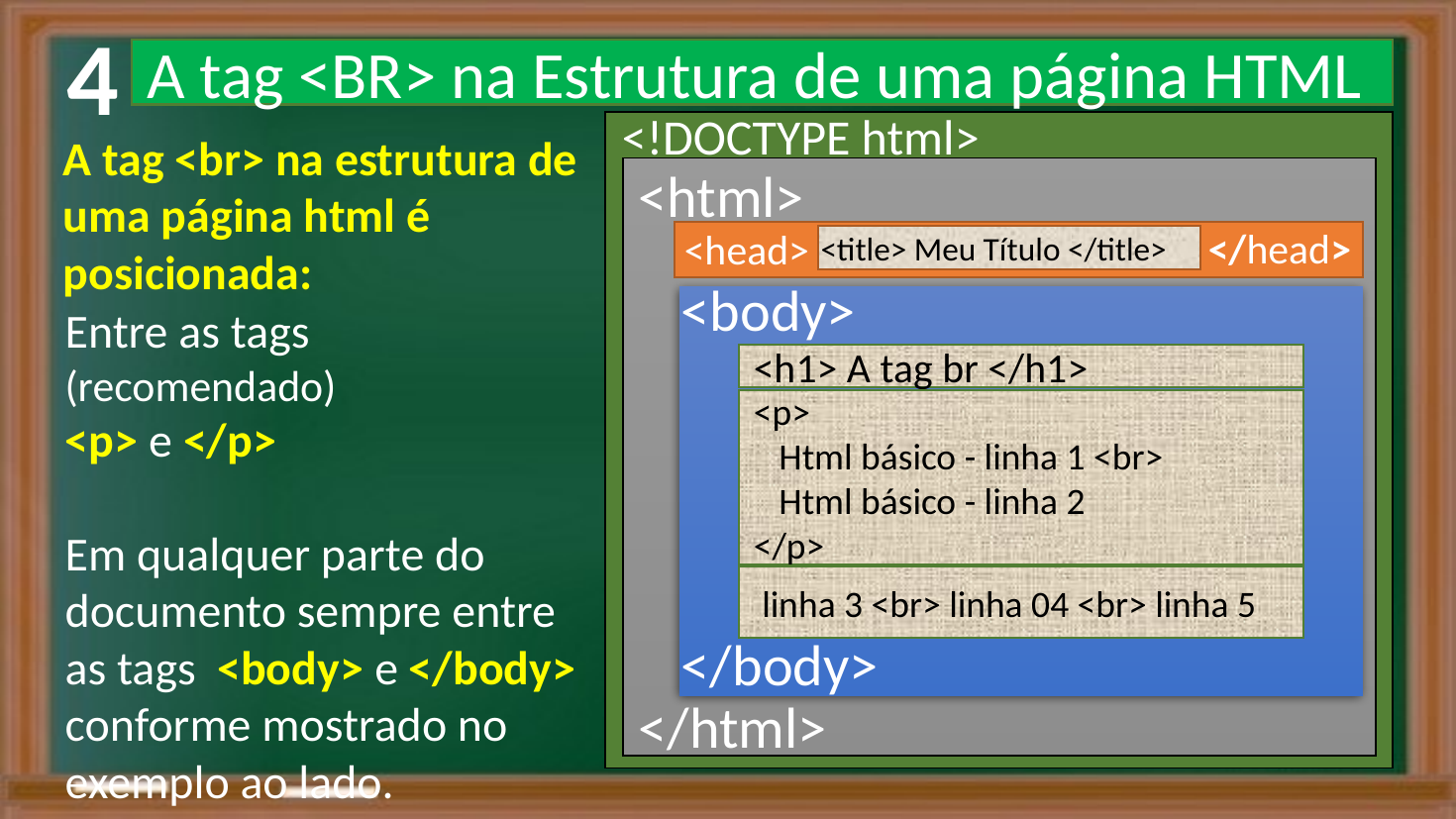

4
A tag <BR> na Estrutura de uma página HTML
<!DOCTYPE html>

A tag <br> na estrutura de uma página html é posicionada:
<html>

</head>
<head>
<title> Meu Título </title>

<body>

Entre as tags (recomendado)
<p> e </p>

Em qualquer parte do documento sempre entre as tags  <body> e </body>
conforme mostrado no exemplo ao lado.

<h1> A tag br </h1>
<p>
   Html básico - linha 1 <br>
   Html básico - linha 2
</p>
 linha 3 <br> linha 04 <br> linha 5
</body>
</html>